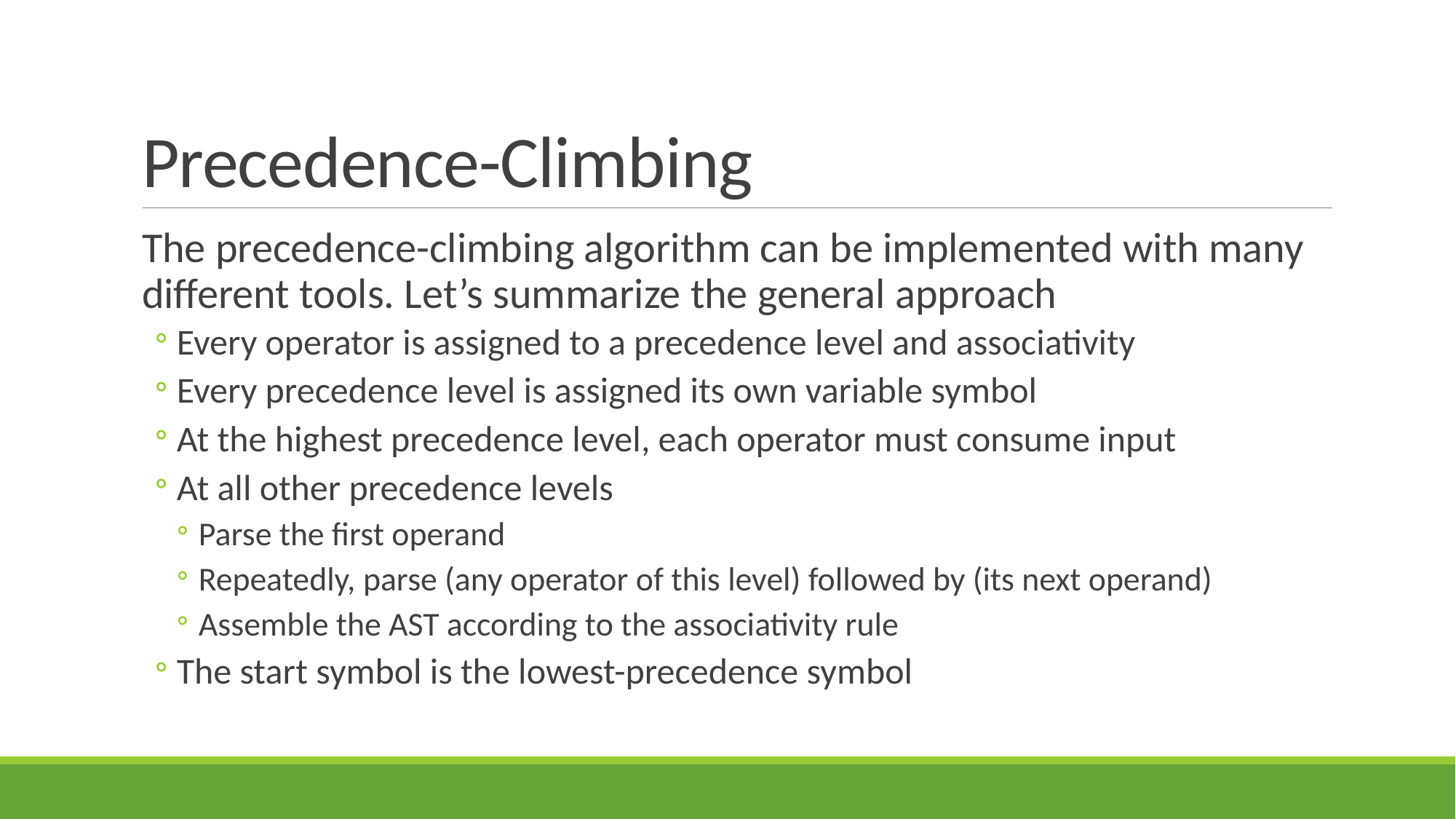

# Precedence-Climbing
The precedence-climbing algorithm can be implemented with many different tools. Let’s summarize the general approach
Every operator is assigned to a precedence level and associativity
Every precedence level is assigned its own variable symbol
At the highest precedence level, each operator must consume input
At all other precedence levels
Parse the first operand
Repeatedly, parse (any operator of this level) followed by (its next operand)
Assemble the AST according to the associativity rule
The start symbol is the lowest-precedence symbol